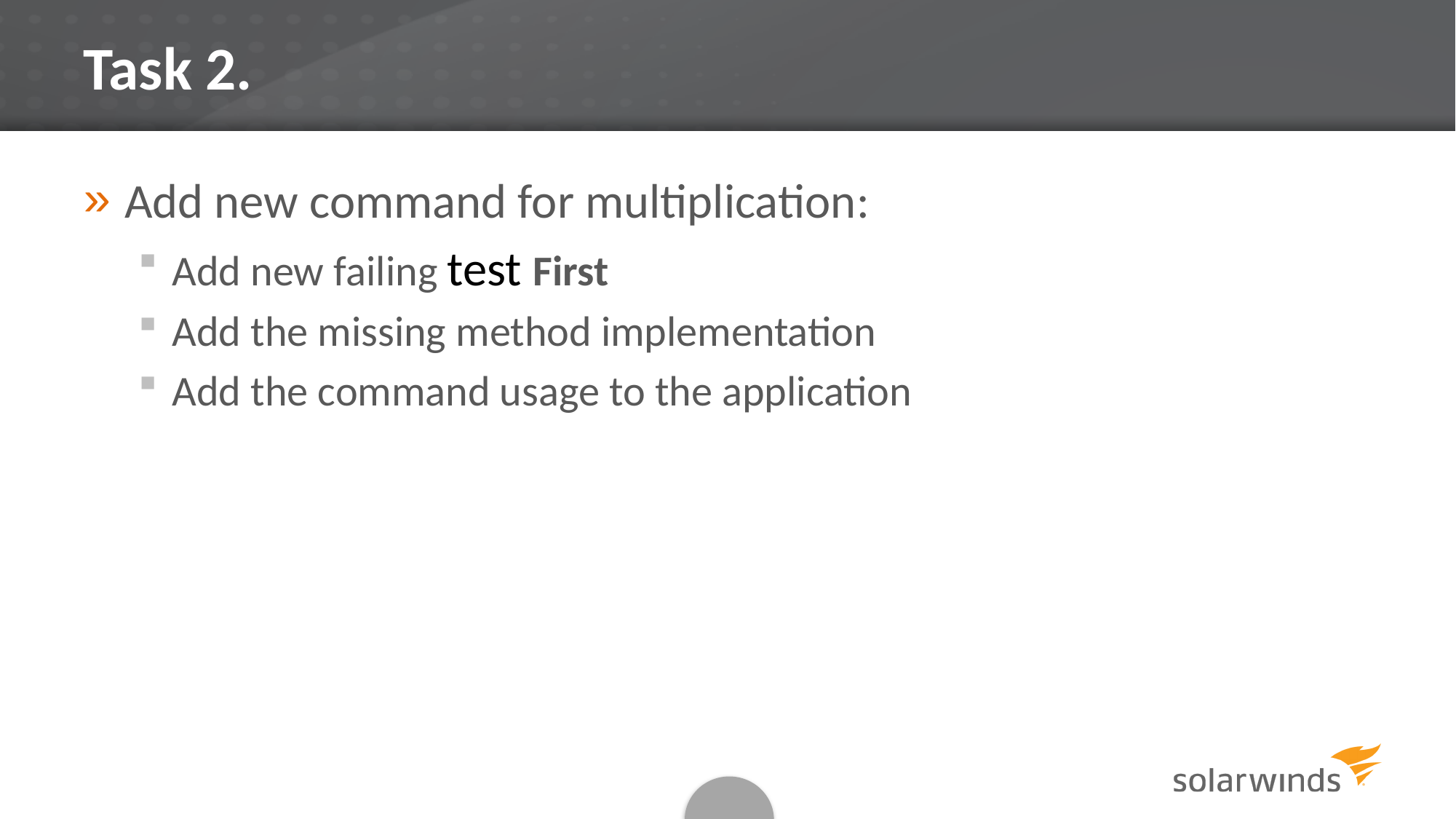

# Task 2.
Add new command for multiplication:
Add new failing test First
Add the missing method implementation
Add the command usage to the application